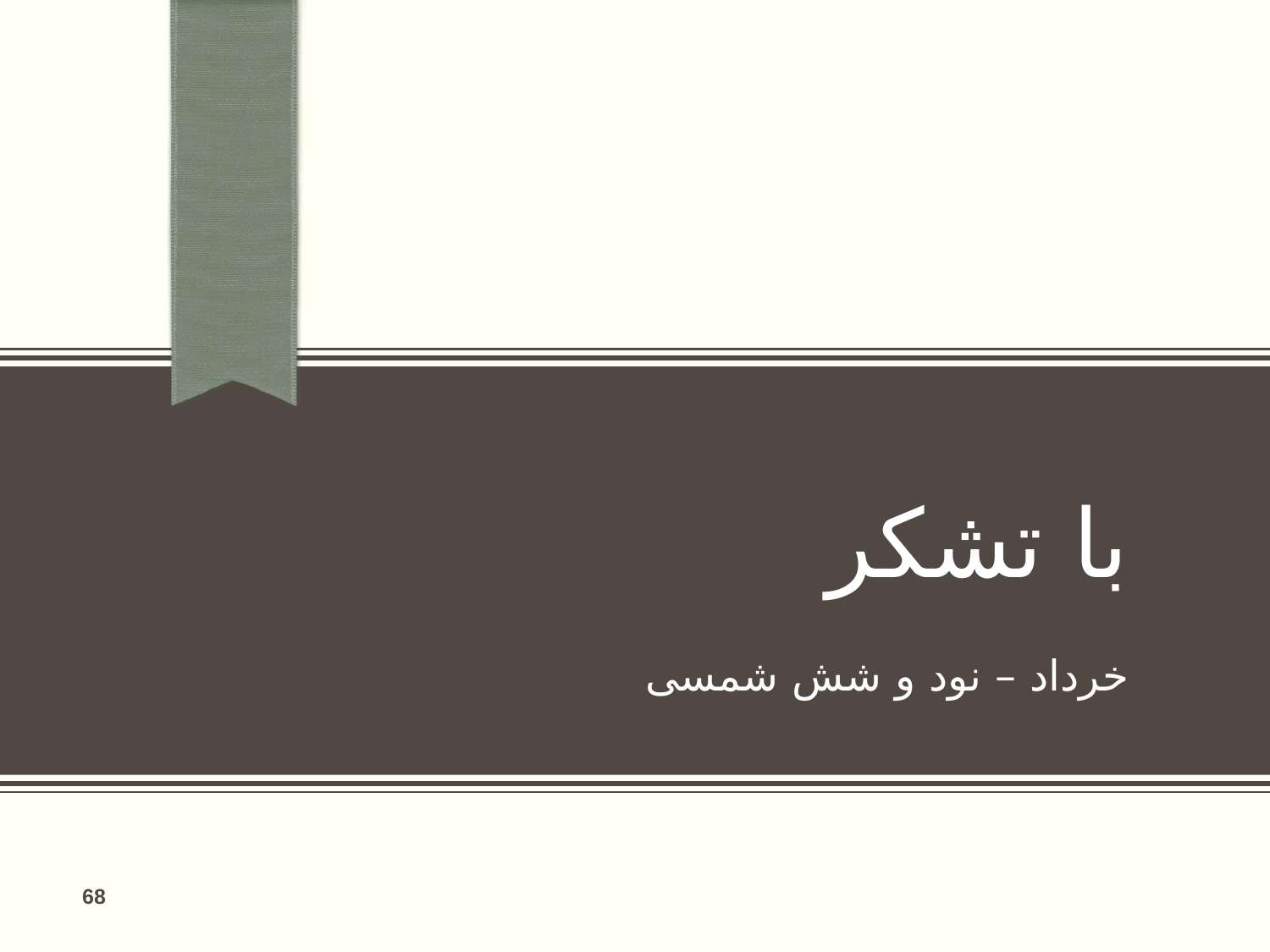

# با تشکر
خرداد – نود و شش شمسی
68